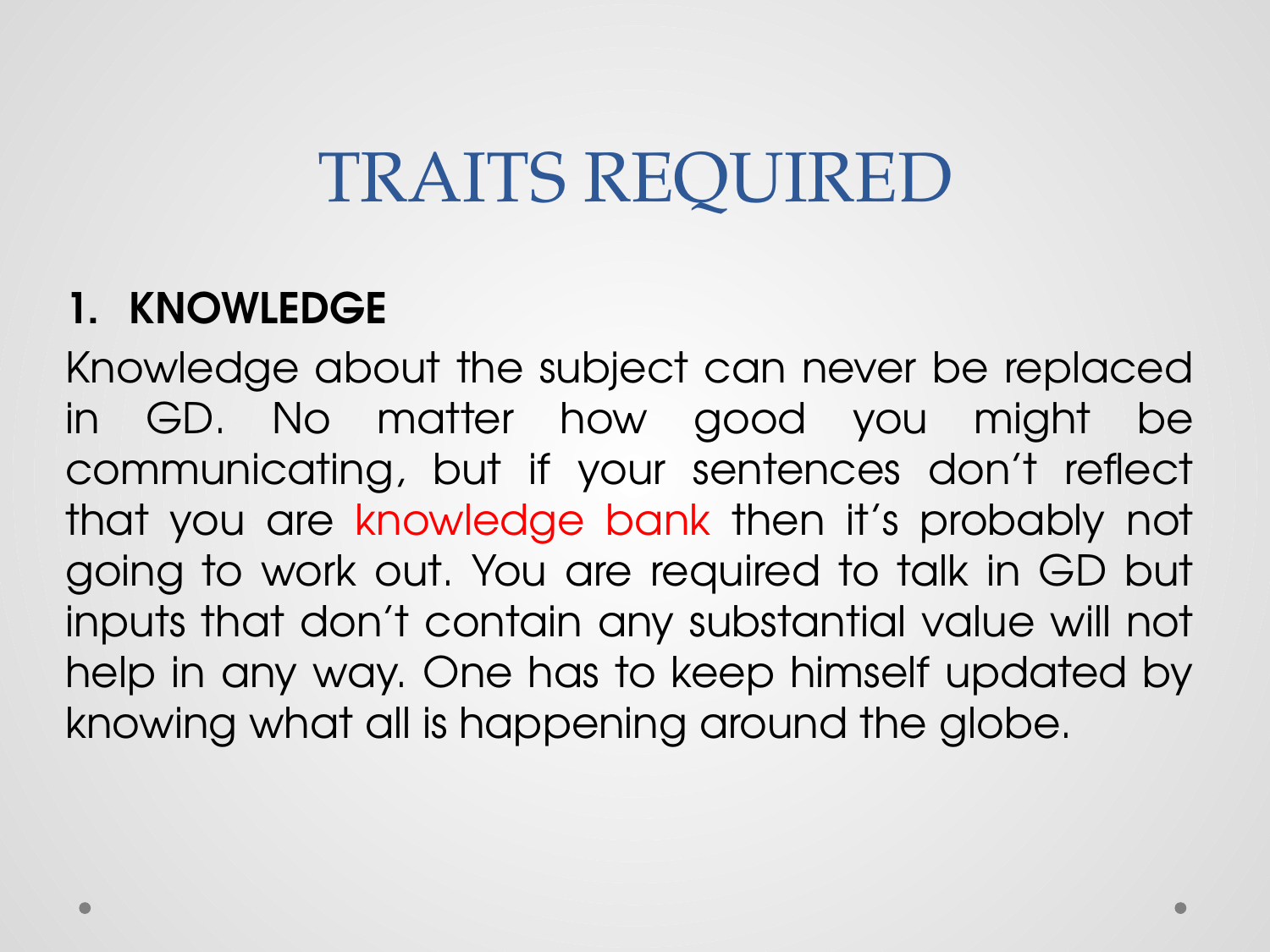

# TRAITS REQUIRED
KNOWLEDGE
Knowledge about the subject can never be replaced in GD. No matter how good you might be communicating, but if your sentences don’t reflect that you are knowledge bank then it’s probably not going to work out. You are required to talk in GD but inputs that don’t contain any substantial value will not help in any way. One has to keep himself updated by knowing what all is happening around the globe.